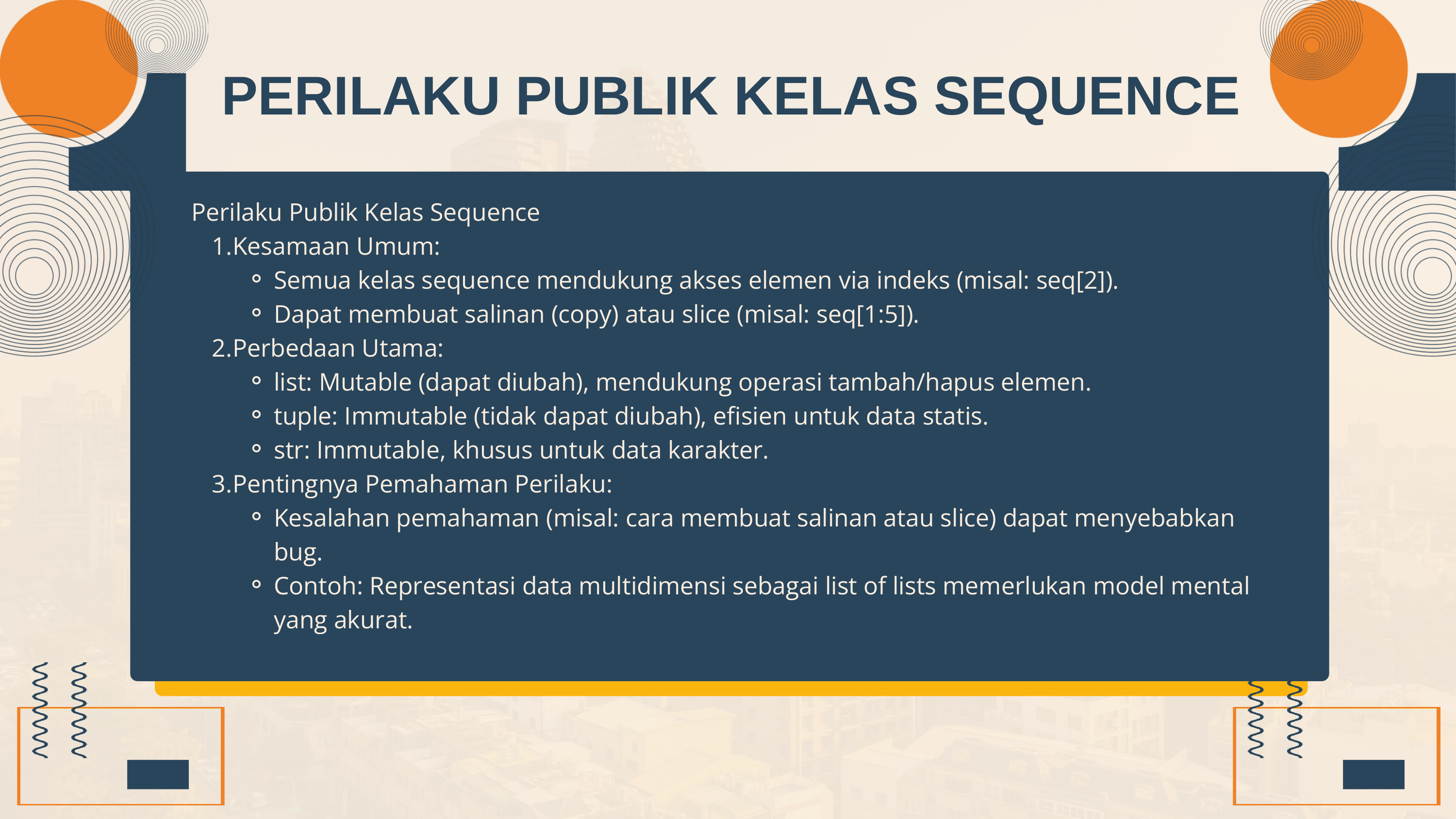

PERILAKU PUBLIK KELAS SEQUENCE

Perilaku Publik Kelas Sequence
Kesamaan Umum:
Semua kelas sequence mendukung akses elemen via indeks (misal: seq[2]).
Dapat membuat salinan (copy) atau slice (misal: seq[1:5]).
Perbedaan Utama:
list: Mutable (dapat diubah), mendukung operasi tambah/hapus elemen.
tuple: Immutable (tidak dapat diubah), efisien untuk data statis.
str: Immutable, khusus untuk data karakter.
Pentingnya Pemahaman Perilaku:
Kesalahan pemahaman (misal: cara membuat salinan atau slice) dapat menyebabkan bug.
Contoh: Representasi data multidimensi sebagai list of lists memerlukan model mental yang akurat.